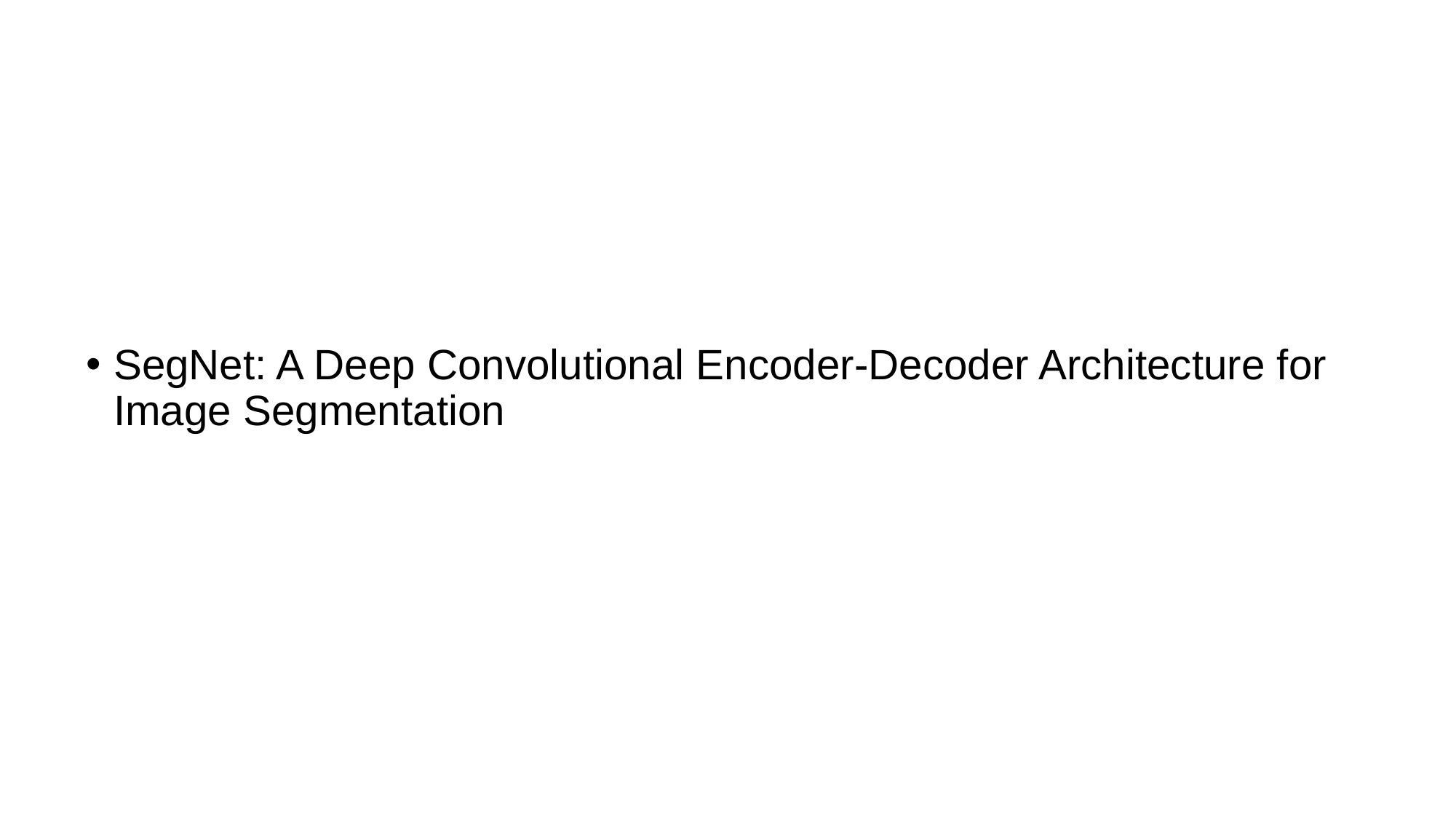

SegNet: A Deep Convolutional Encoder-Decoder Architecture for Image Segmentation